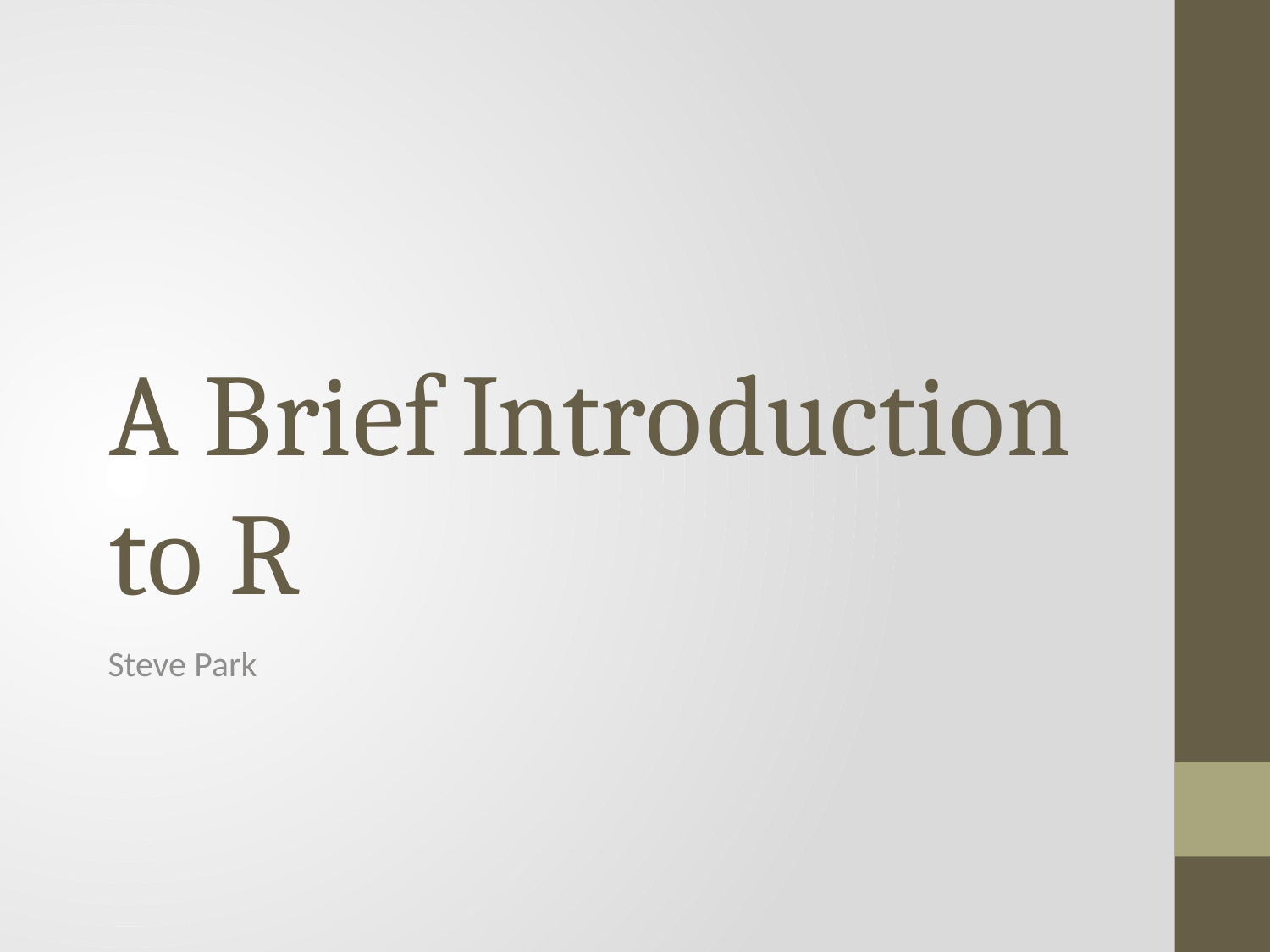

# A Brief Introduction to R
Steve Park